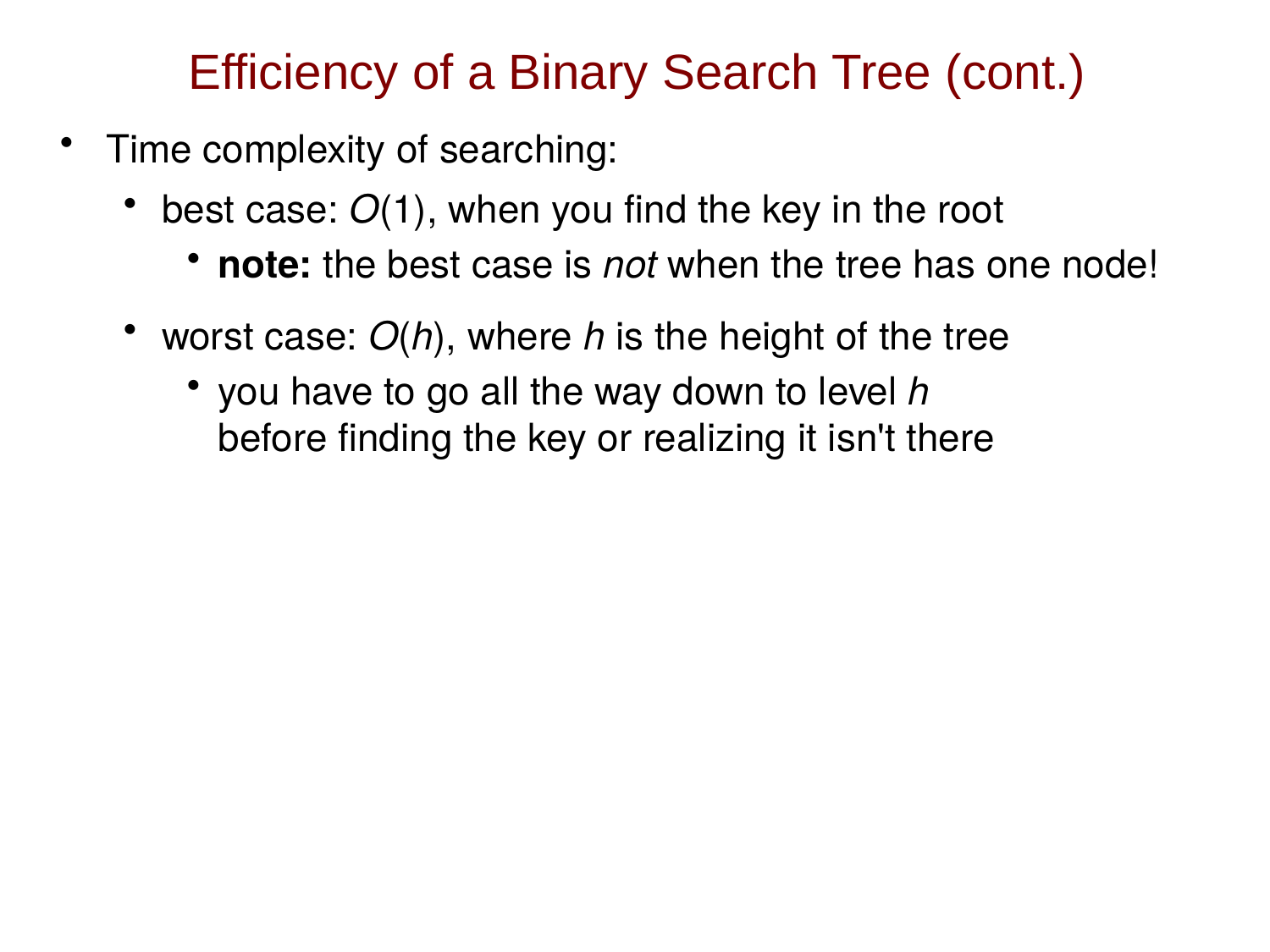

# Efficiency of a Binary Search Tree (cont.)
Time complexity of searching:
best case: O(1), when you find the key in the root
note: the best case is not when the tree has one node!
worst case: O(h), where h is the height of the tree
you have to go all the way down to level h
before finding the key or realizing it isn't there